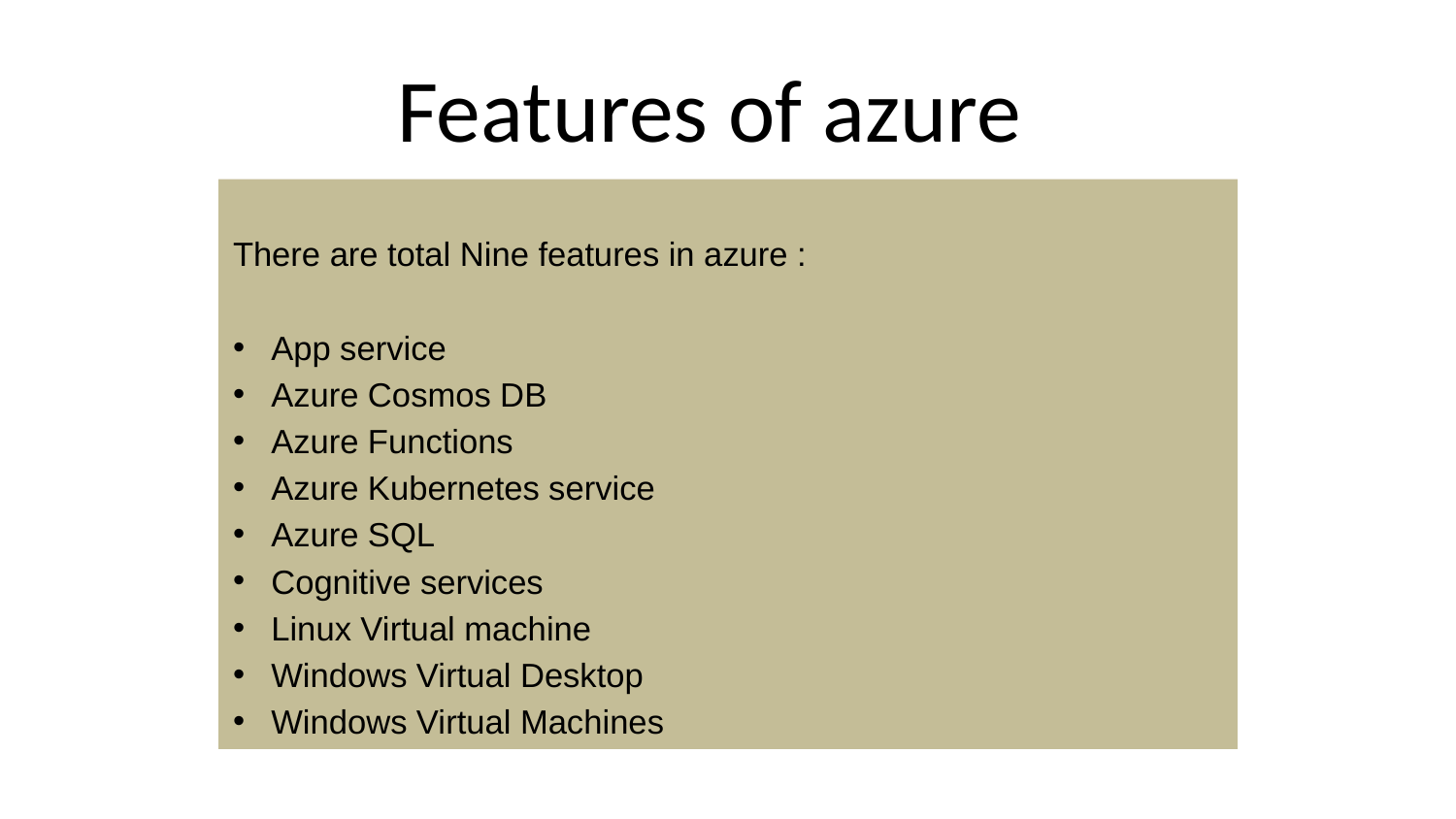

# Features of azure

There are total Nine features in azure :

   App service
   Azure Cosmos DB
   Azure Functions
   Azure Kubernetes service
   Azure SQL
   Cognitive services
   Linux Virtual machine
   Windows Virtual Desktop
   Windows Virtual Machines